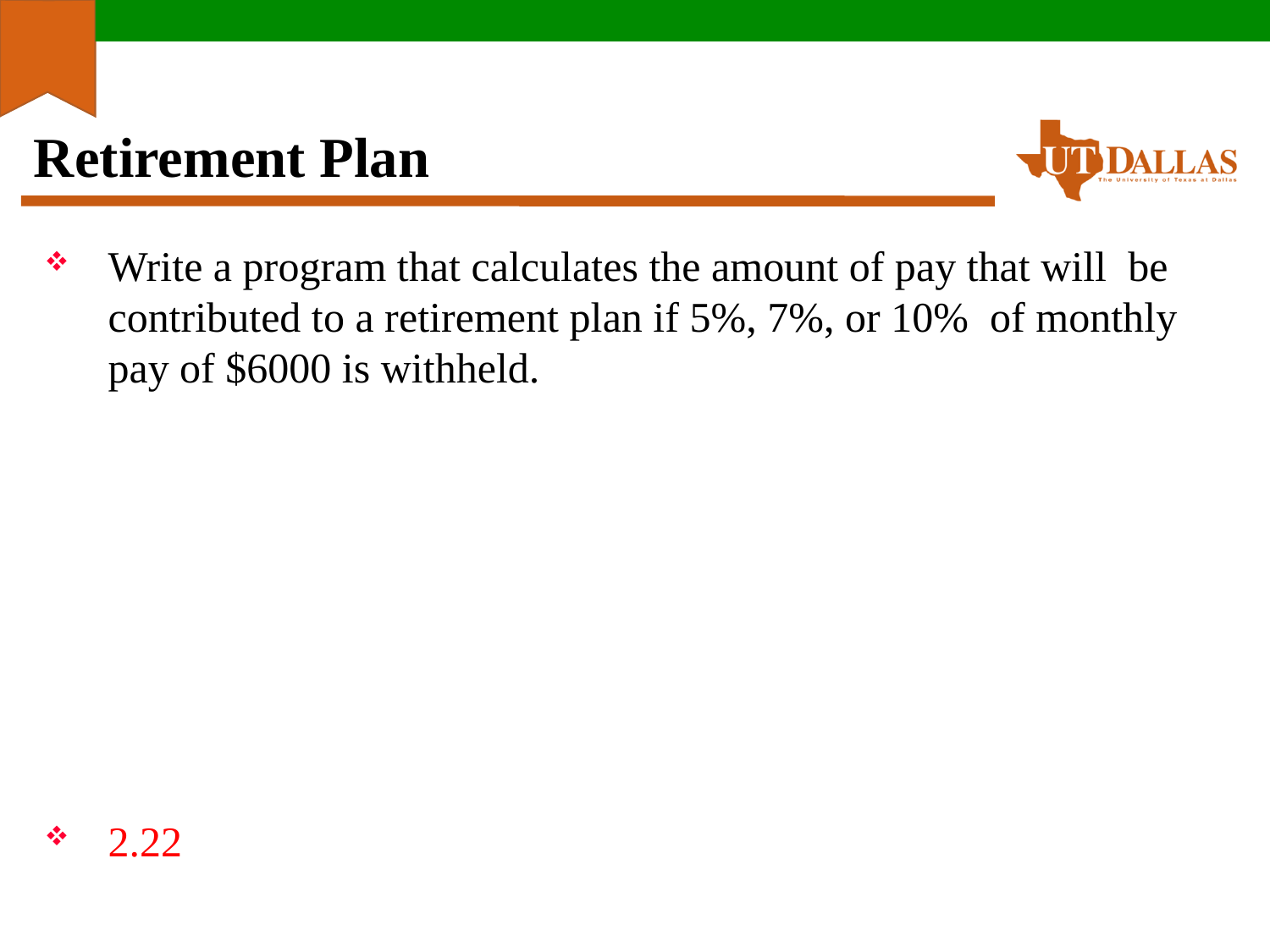

# Retirement Plan
Write a program that calculates the amount of pay that will  be contributed to a retirement plan if 5%, 7%, or 10%  of monthly pay of $6000 is withheld.

2.22